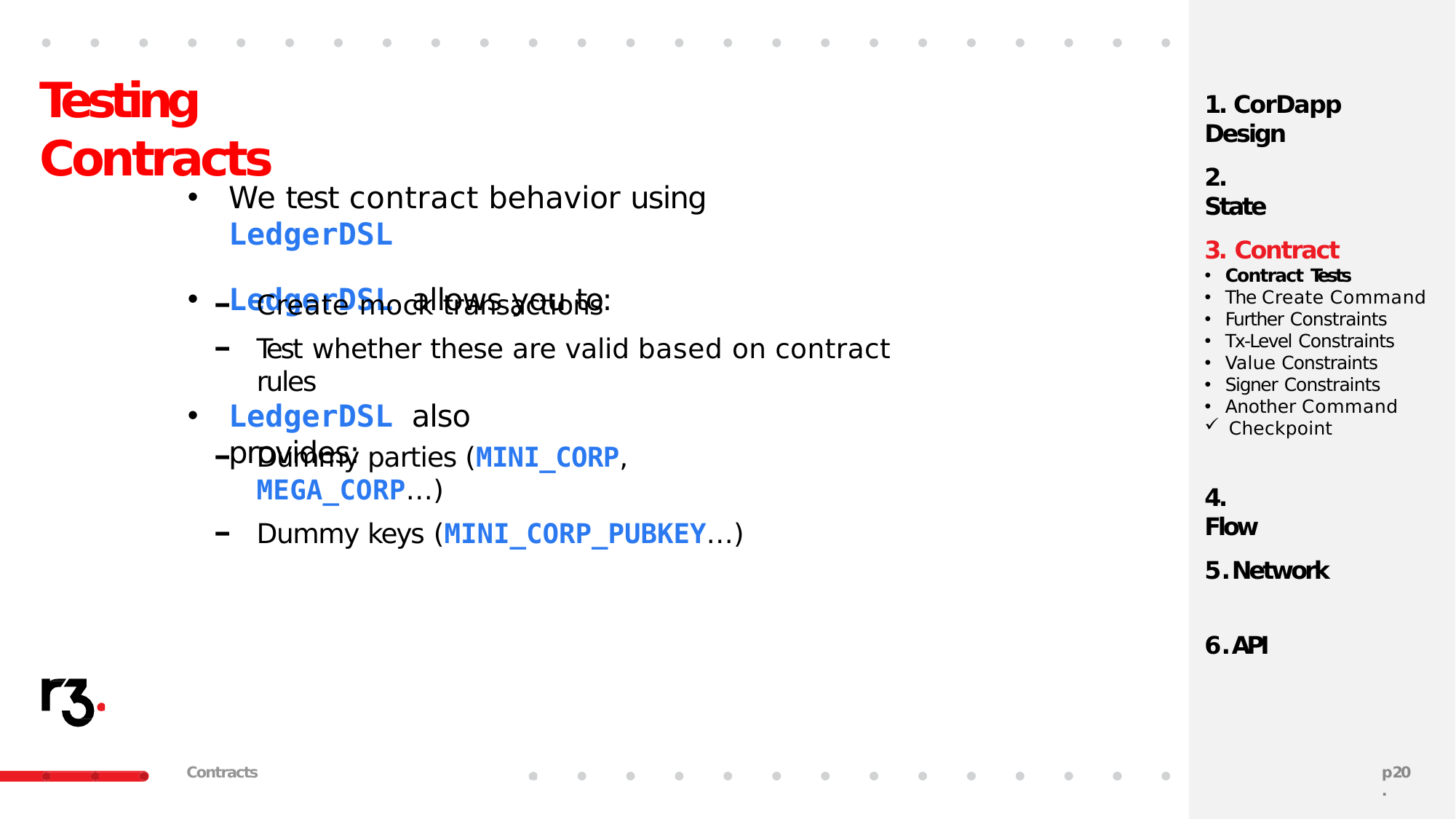

# Testing Contracts
1. CorDapp Design
2. State
We test contract behavior using LedgerDSL
LedgerDSL allows you to:
3. Contract
Contract Tests
The Create Command
Further Constraints
Tx-Level Constraints
Value Constraints
Signer Constraints
Another Command
Checkpoint
Create mock transactions
Test whether these are valid based on contract rules
LedgerDSL also provides:
Dummy parties (MINI_CORP, MEGA_CORP…)
Dummy keys (MINI_CORP_PUBKEY…)
4. Flow
Network

API
Contracts
p20.